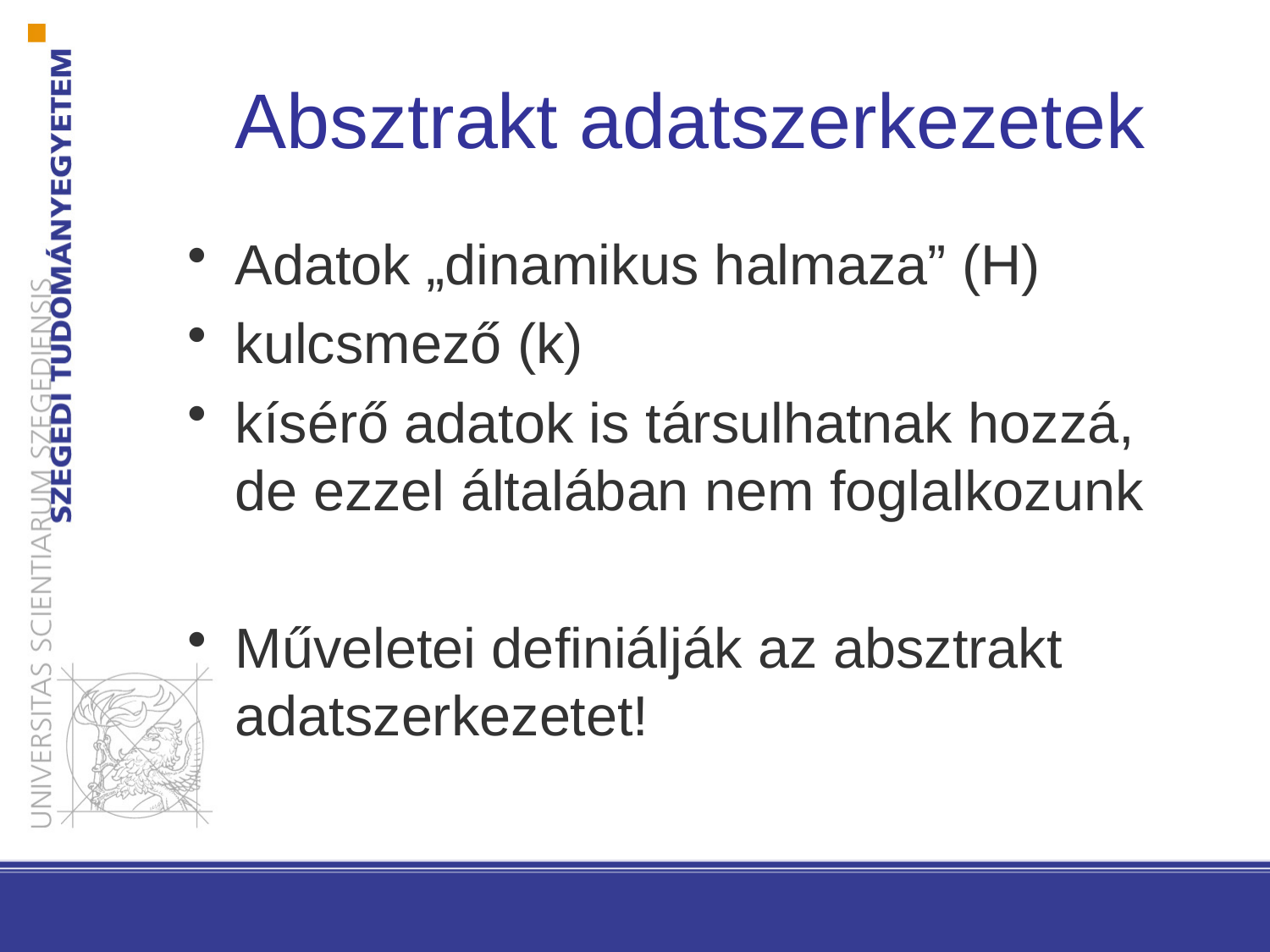

# Absztrakt adatszerkezetek
Adatok „dinamikus halmaza” (H)
kulcsmező (k)
kísérő adatok is társulhatnak hozzá, de ezzel általában nem foglalkozunk

Műveletei definiálják az absztrakt adatszerkezetet!